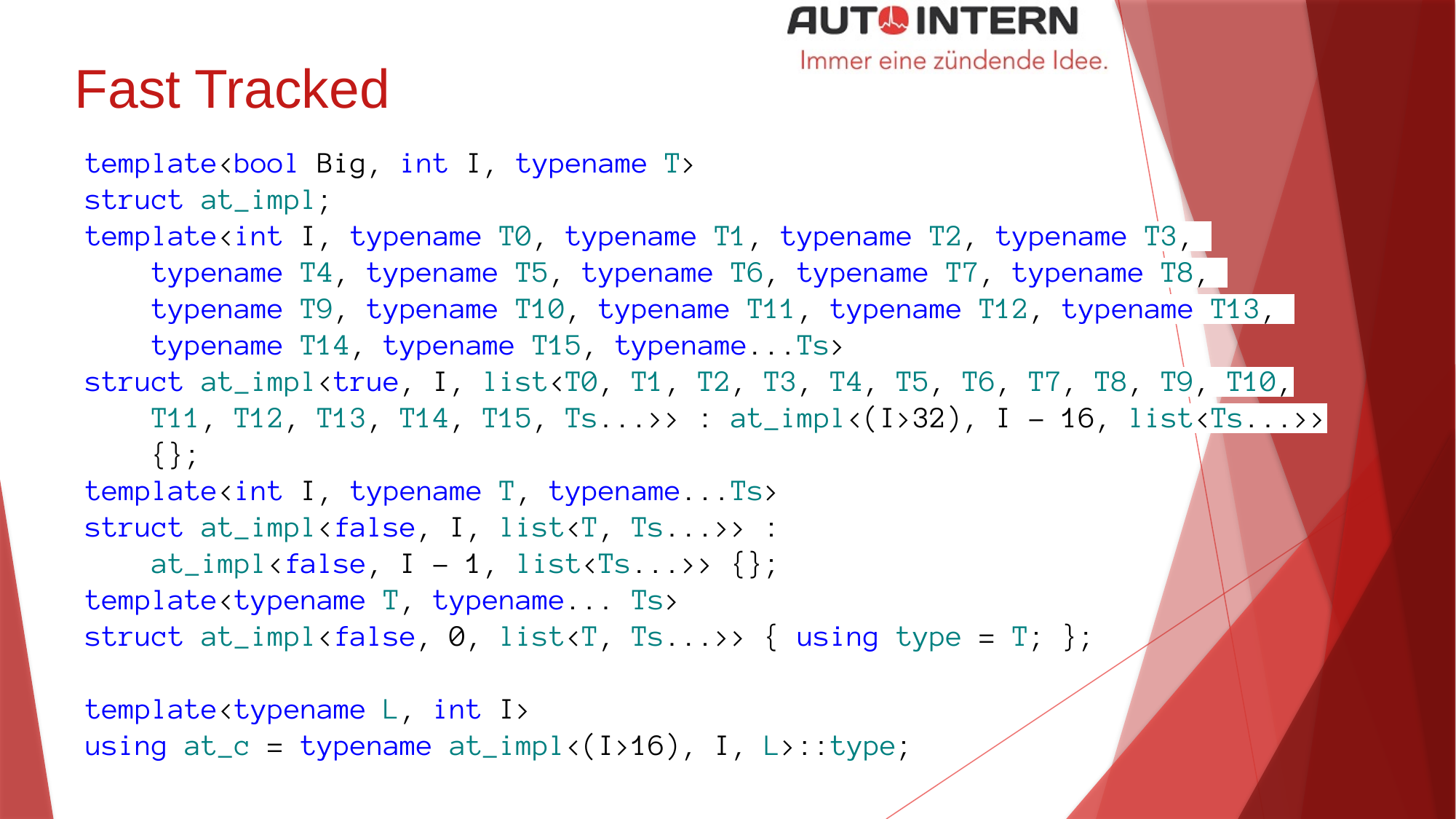

# Fast Tracked
template<bool Big, int I, typename T>
struct at_impl;
template<int I, typename T0, typename T1, typename T2, typename T3,
    typename T4, typename T5, typename T6, typename T7, typename T8,
    typename T9, typename T10, typename T11, typename T12, typename T13,
    typename T14, typename T15, typename...Ts>
struct at_impl<true, I, list<T0, T1, T2, T3, T4, T5, T6, T7, T8, T9, T10,
    T11, T12, T13, T14, T15, Ts...>> : at_impl<(I>32), I - 16, list<Ts...>>
    {};
template<int I, typename T, typename...Ts>
struct at_impl<false, I, list<T, Ts...>> :
    at_impl<false, I - 1, list<Ts...>> {};
template<typename T, typename... Ts>
struct at_impl<false, 0, list<T, Ts...>> { using type = T; };

template<typename L, int I>
using at_c = typename at_impl<(I>16), I, L>::type;